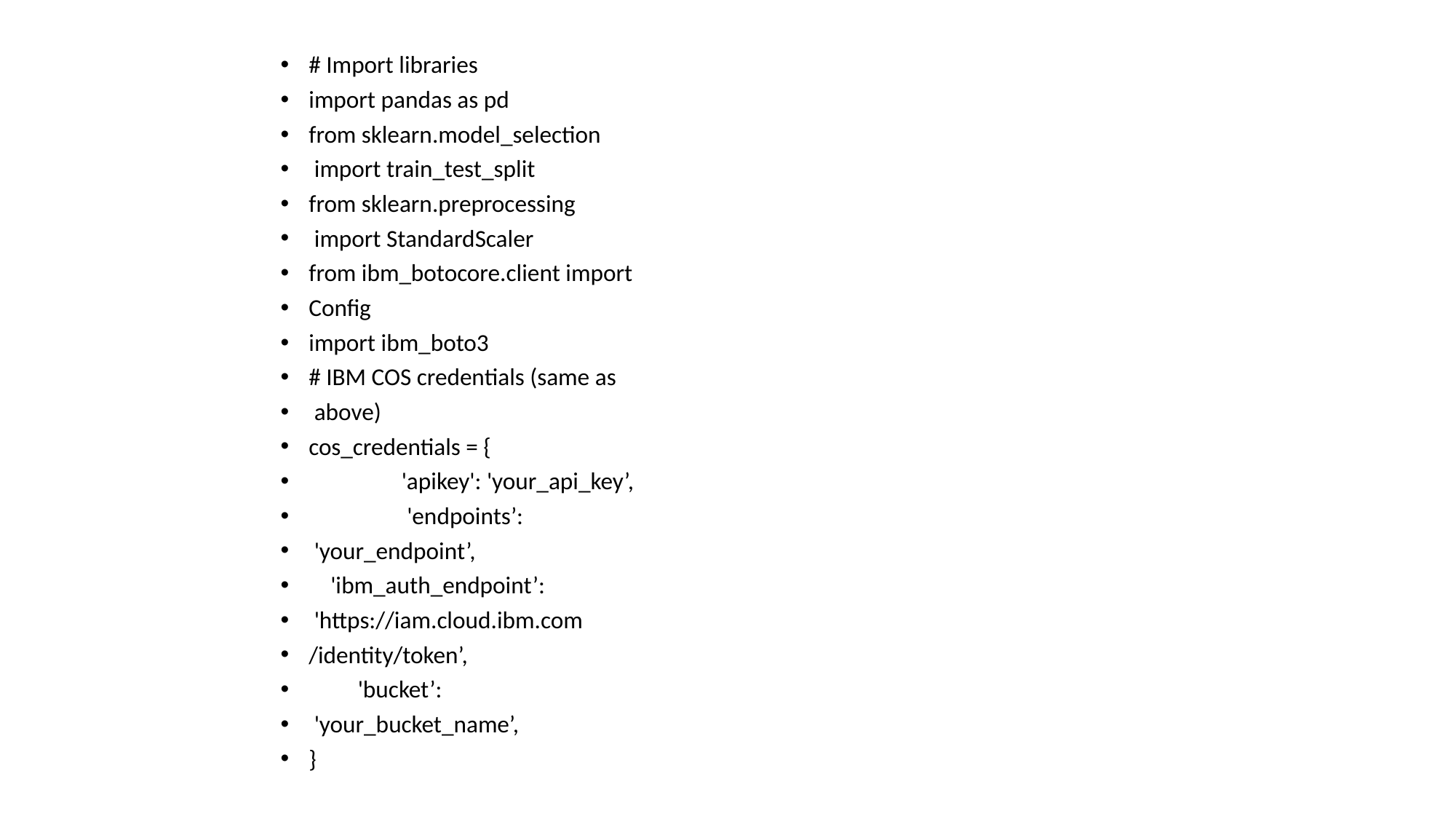

# Import libraries
import pandas as pd
from sklearn.model_selection
 import train_test_split
from sklearn.preprocessing
 import StandardScaler
from ibm_botocore.client import
Config
import ibm_boto3
# IBM COS credentials (same as
 above)
cos_credentials = {
                 'apikey': 'your_api_key’,
                  'endpoints’:
 'your_endpoint’,
    'ibm_auth_endpoint’:
 'https://iam.cloud.ibm.com
/identity/token’,
         'bucket’:
 'your_bucket_name’,
}